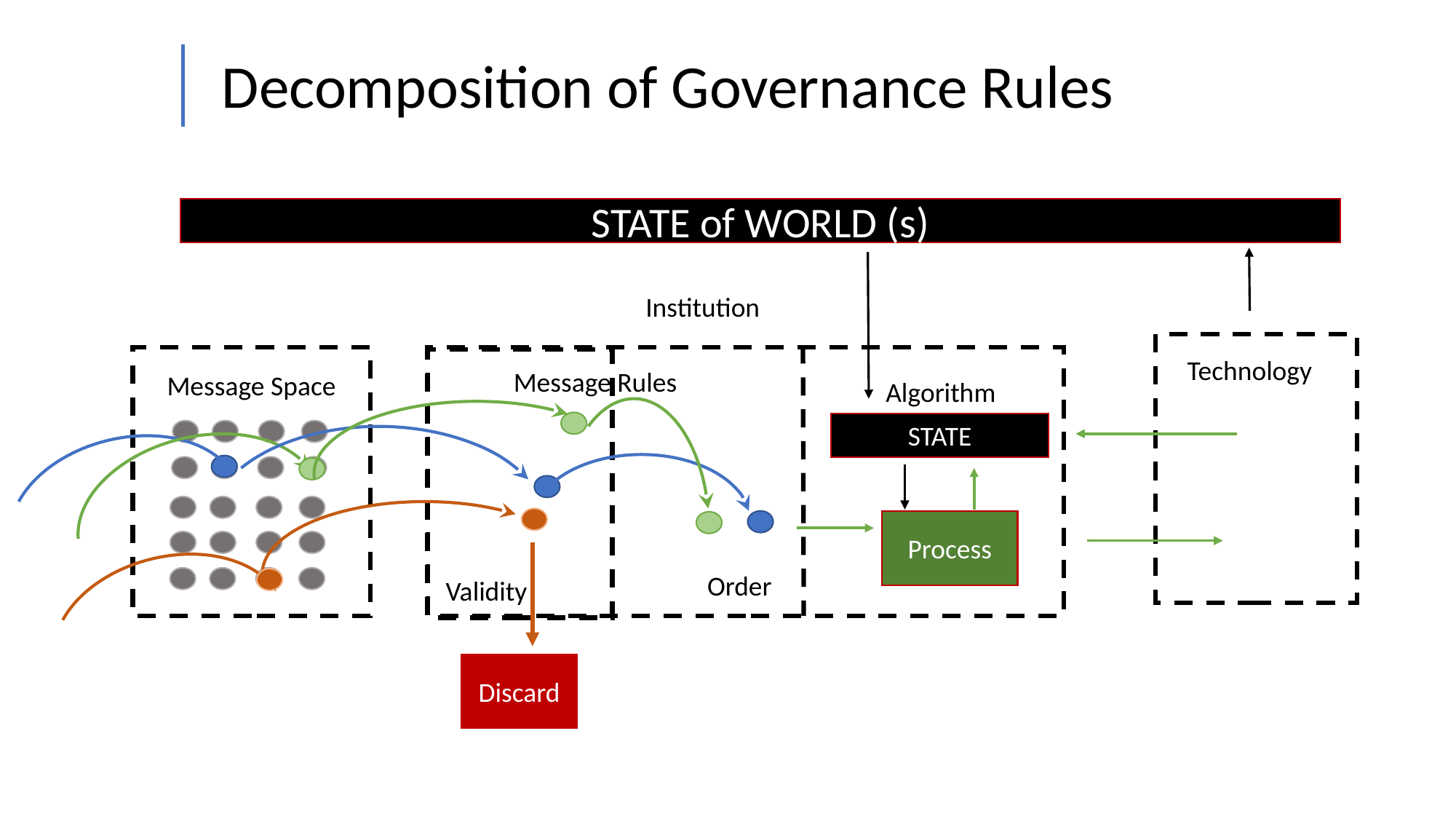

Decomposition of Governance Rules
STATE of WORLD (s)
Institution

Message Space

Technology

Message Rules
Algorithm

STATE

Process

Order
Validity

Discard